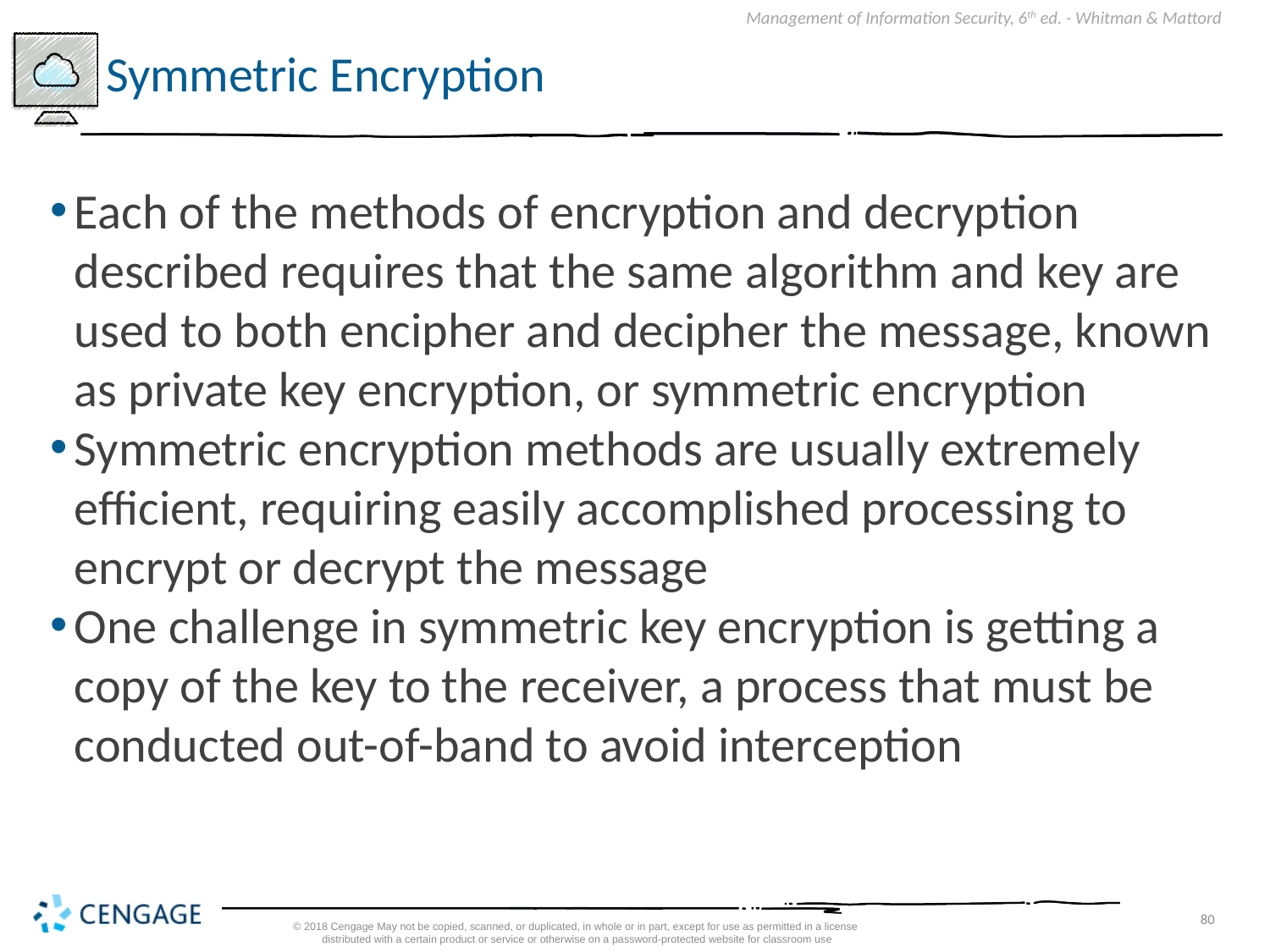

# Symmetric Encryption
Each of the methods of encryption and decryption described requires that the same algorithm and key are used to both encipher and decipher the message, known as private key encryption, or symmetric encryption
Symmetric encryption methods are usually extremely efficient, requiring easily accomplished processing to encrypt or decrypt the message
One challenge in symmetric key encryption is getting a copy of the key to the receiver, a process that must be conducted out-of-band to avoid interception